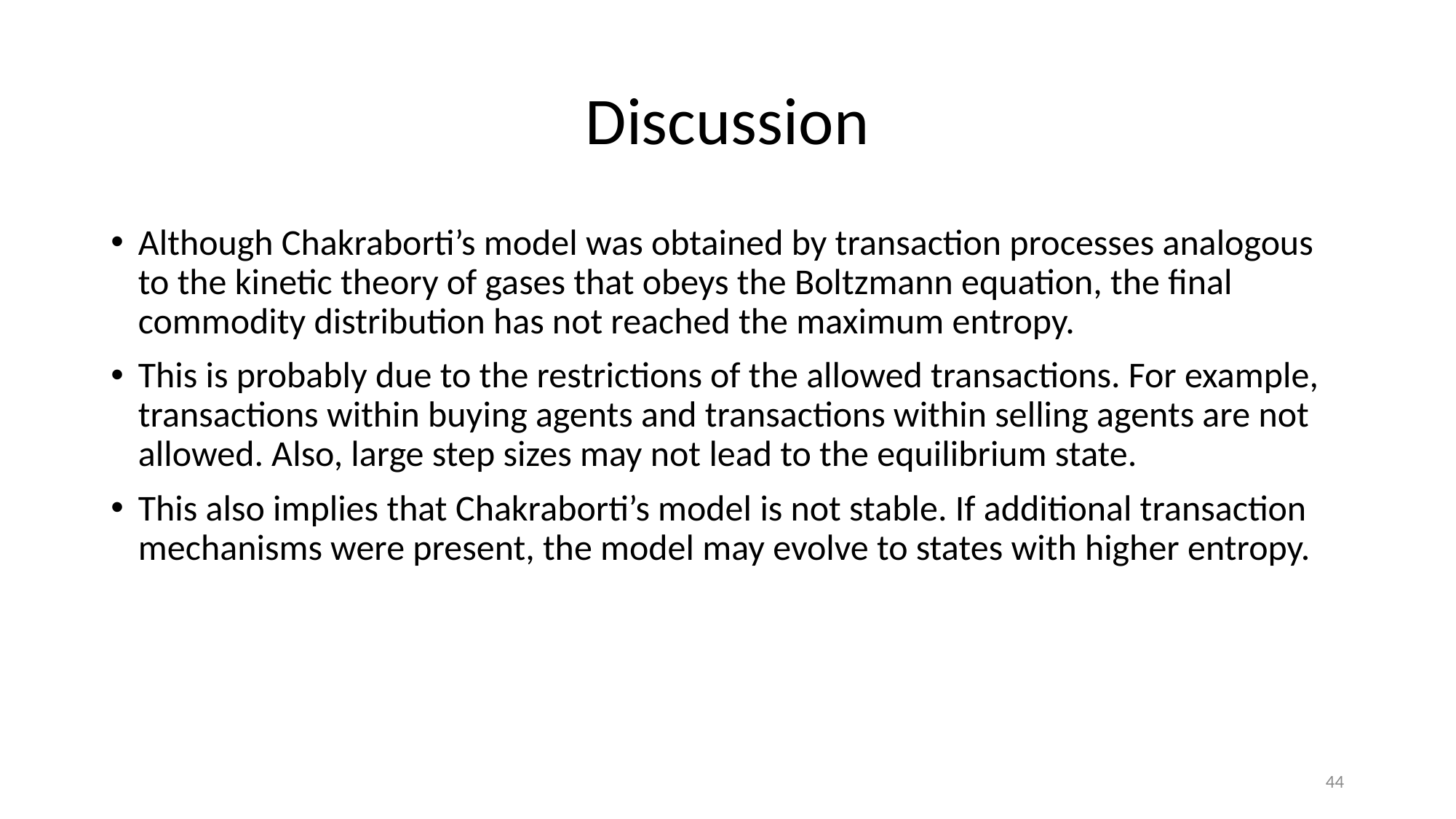

# Discussion
Although Chakraborti’s model was obtained by transaction processes analogous to the kinetic theory of gases that obeys the Boltzmann equation, the final commodity distribution has not reached the maximum entropy.
This is probably due to the restrictions of the allowed transactions. For example, transactions within buying agents and transactions within selling agents are not allowed. Also, large step sizes may not lead to the equilibrium state.
This also implies that Chakraborti’s model is not stable. If additional transaction mechanisms were present, the model may evolve to states with higher entropy.

44